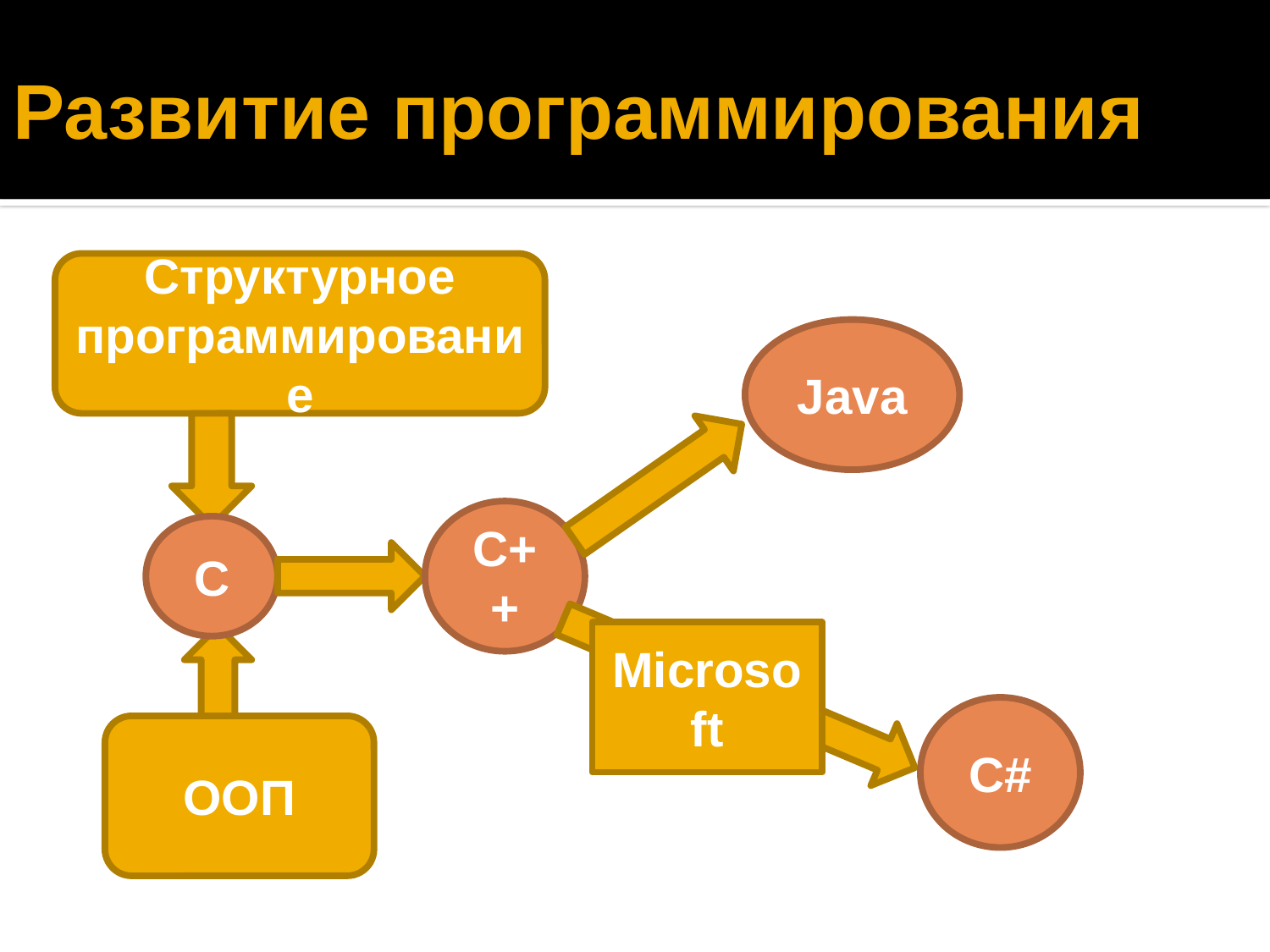

# Развитие программирования
Структурное программирование
Java

С++
С

Microsoft

С#
ООП